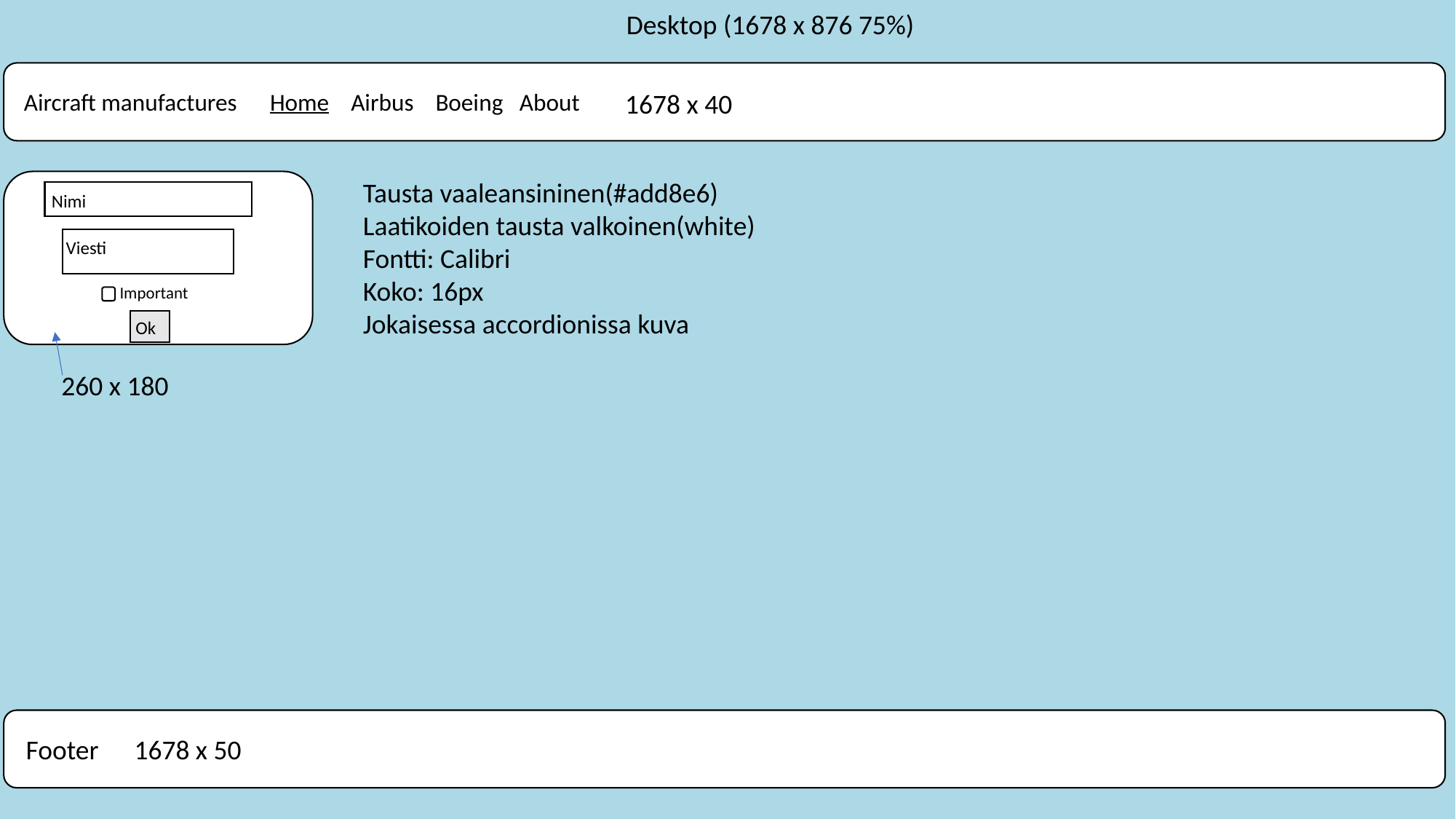

Desktop (1678 x 876 75%)

Aircraft manufactures      Home    Airbus    Boeing   About
1678 x 40
Tausta vaaleansininen(#add8e6)
Laatikoiden tausta valkoinen(white)
Fontti: Calibri
Koko: 16px
Jokaisessa accordionissa kuva

Nimi

Viesti
Important

Ok

260 x 180

Footer
1678 x 50